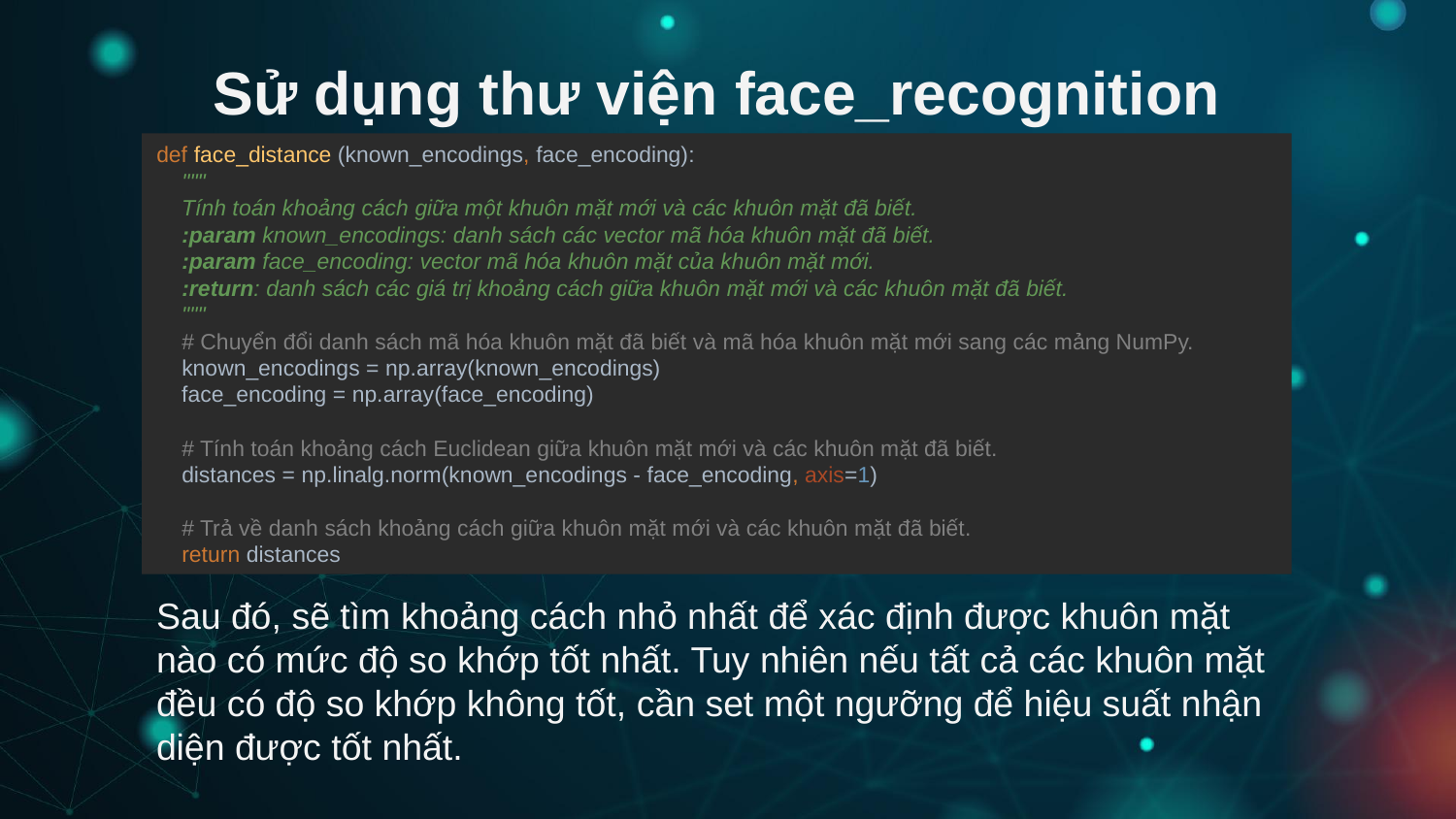

# Sử dụng thư viện face_recognition
def face_distance (known_encodings, face_encoding):
    """
    Tính toán khoảng cách giữa một khuôn mặt mới và các khuôn mặt đã biết.
    :param known_encodings: danh sách các vector mã hóa khuôn mặt đã biết.
    :param face_encoding: vector mã hóa khuôn mặt của khuôn mặt mới.
    :return: danh sách các giá trị khoảng cách giữa khuôn mặt mới và các khuôn mặt đã biết.
    """
    # Chuyển đổi danh sách mã hóa khuôn mặt đã biết và mã hóa khuôn mặt mới sang các mảng NumPy.
    known_encodings = np.array(known_encodings)
    face_encoding = np.array(face_encoding)
    # Tính toán khoảng cách Euclidean giữa khuôn mặt mới và các khuôn mặt đã biết.
    distances = np.linalg.norm(known_encodings - face_encoding, axis=1)
    # Trả về danh sách khoảng cách giữa khuôn mặt mới và các khuôn mặt đã biết.
    return distances
Sau đó, sẽ tìm khoảng cách nhỏ nhất để xác định được khuôn mặt nào có mức độ so khớp tốt nhất. Tuy nhiên nếu tất cả các khuôn mặt đều có độ so khớp không tốt, cần set một ngưỡng để hiệu suất nhận diện được tốt nhất.